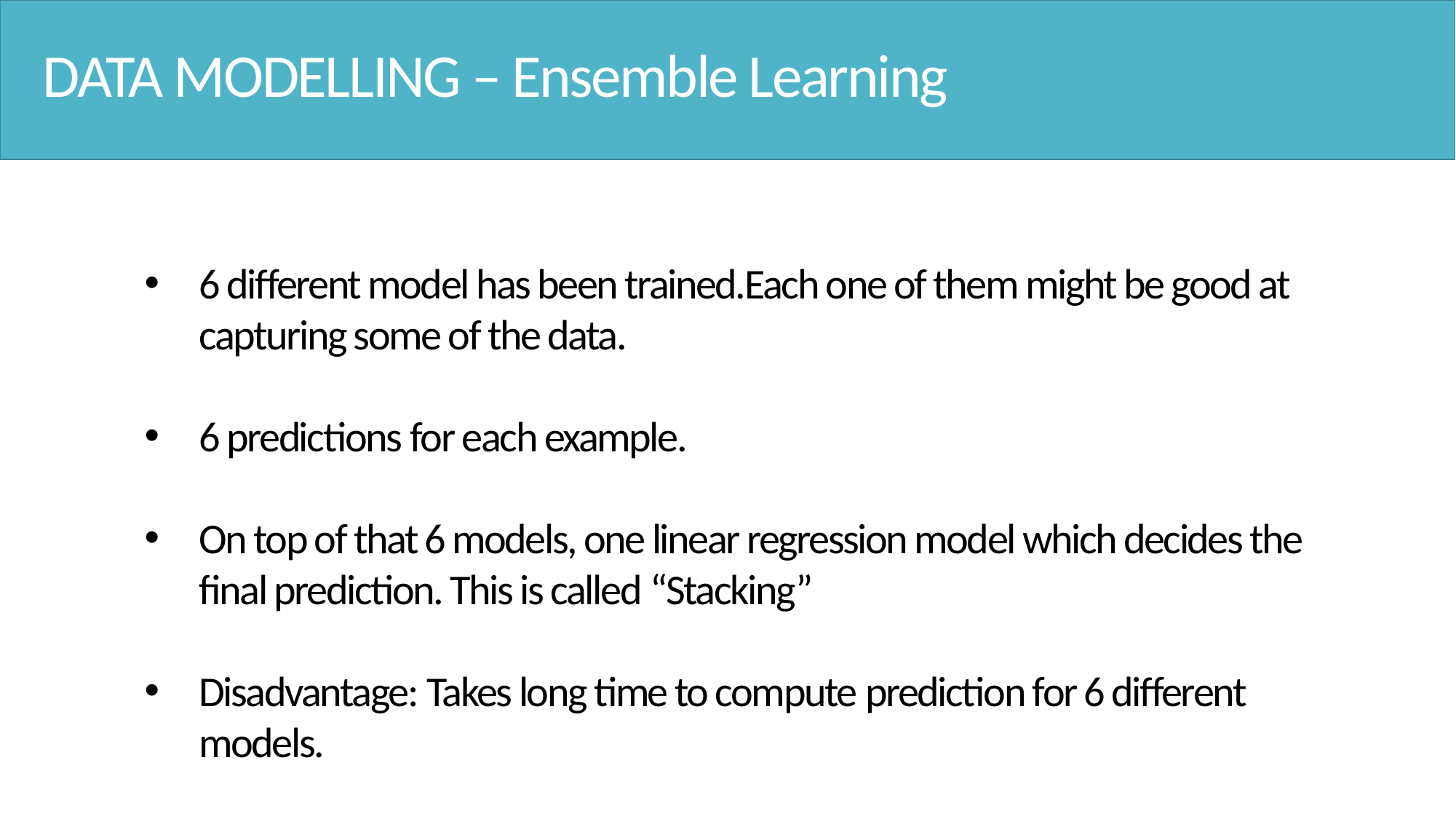

DATA MODELLING – Ensemble Learning
6 different model has been trained.Each one of them might be good at capturing some of the data.

6 predictions for each example.

On top of that 6 models, one linear regression model which decides the final prediction. This is called “Stacking”

Disadvantage: Takes long time to compute prediction for 6 different models.